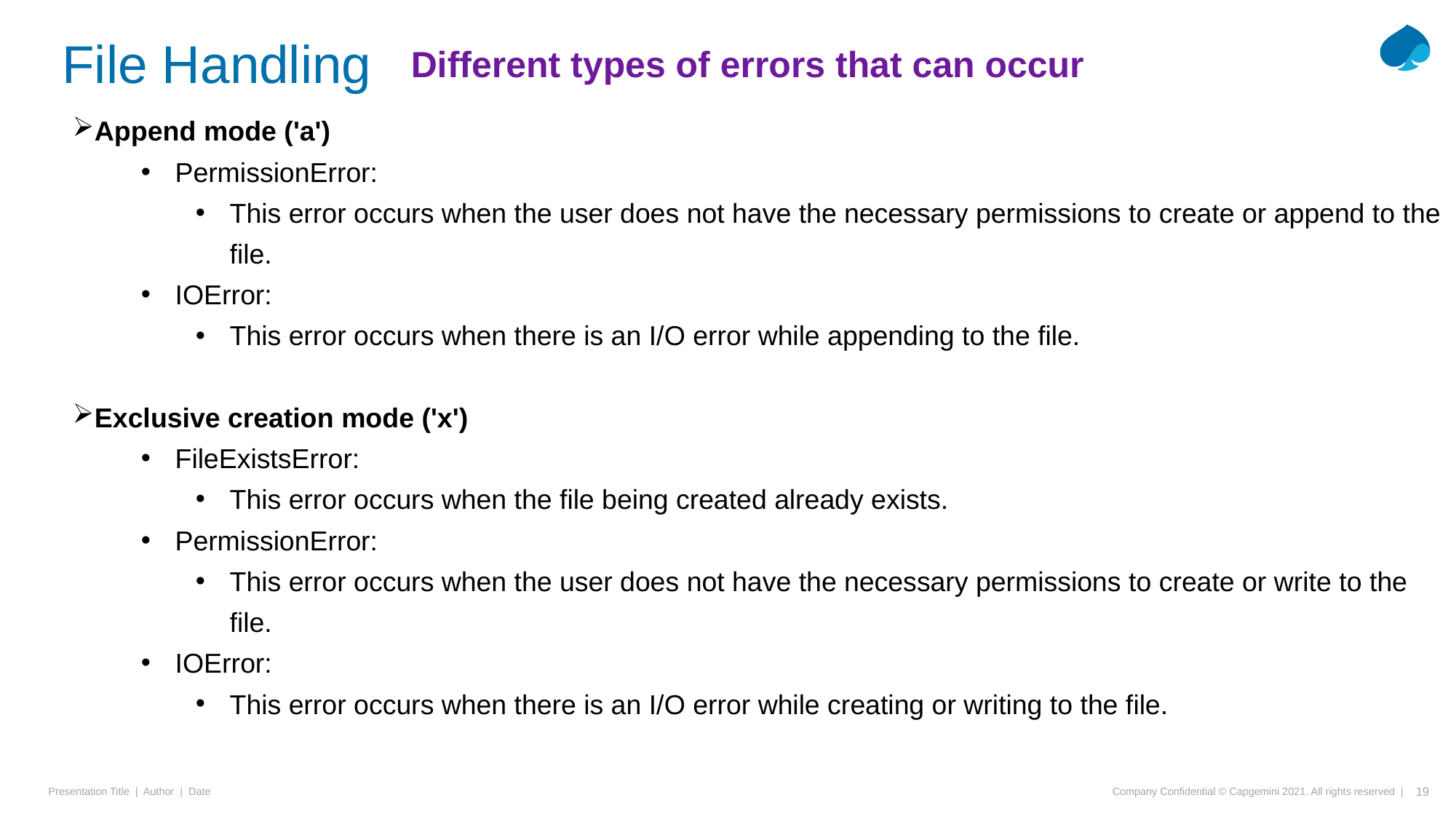

File Handling
Different types of errors that can occur
Append mode ('a')
PermissionError:
This error occurs when the user does not have the necessary permissions to create or append to the file.
IOError:
This error occurs when there is an I/O error while appending to the file.

Exclusive creation mode ('x')
FileExistsError:
This error occurs when the file being created already exists.
PermissionError:
This error occurs when the user does not have the necessary permissions to create or write to the file.
IOError:
This error occurs when there is an I/O error while creating or writing to the file.